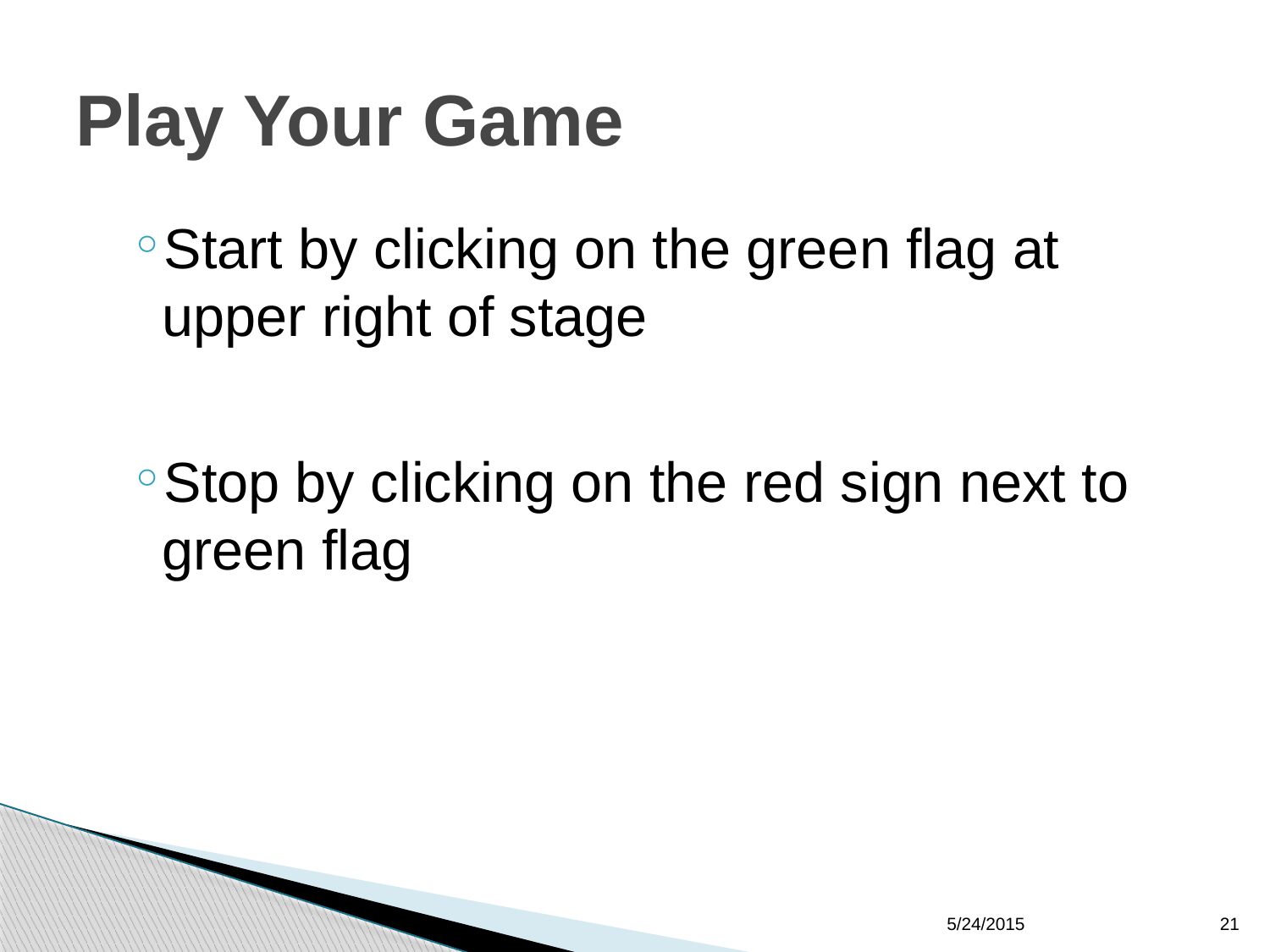

# Play Your Game
Start by clicking on the green flag at upper right of stage

Stop by clicking on the red sign next to green flag

5/24/2015
21